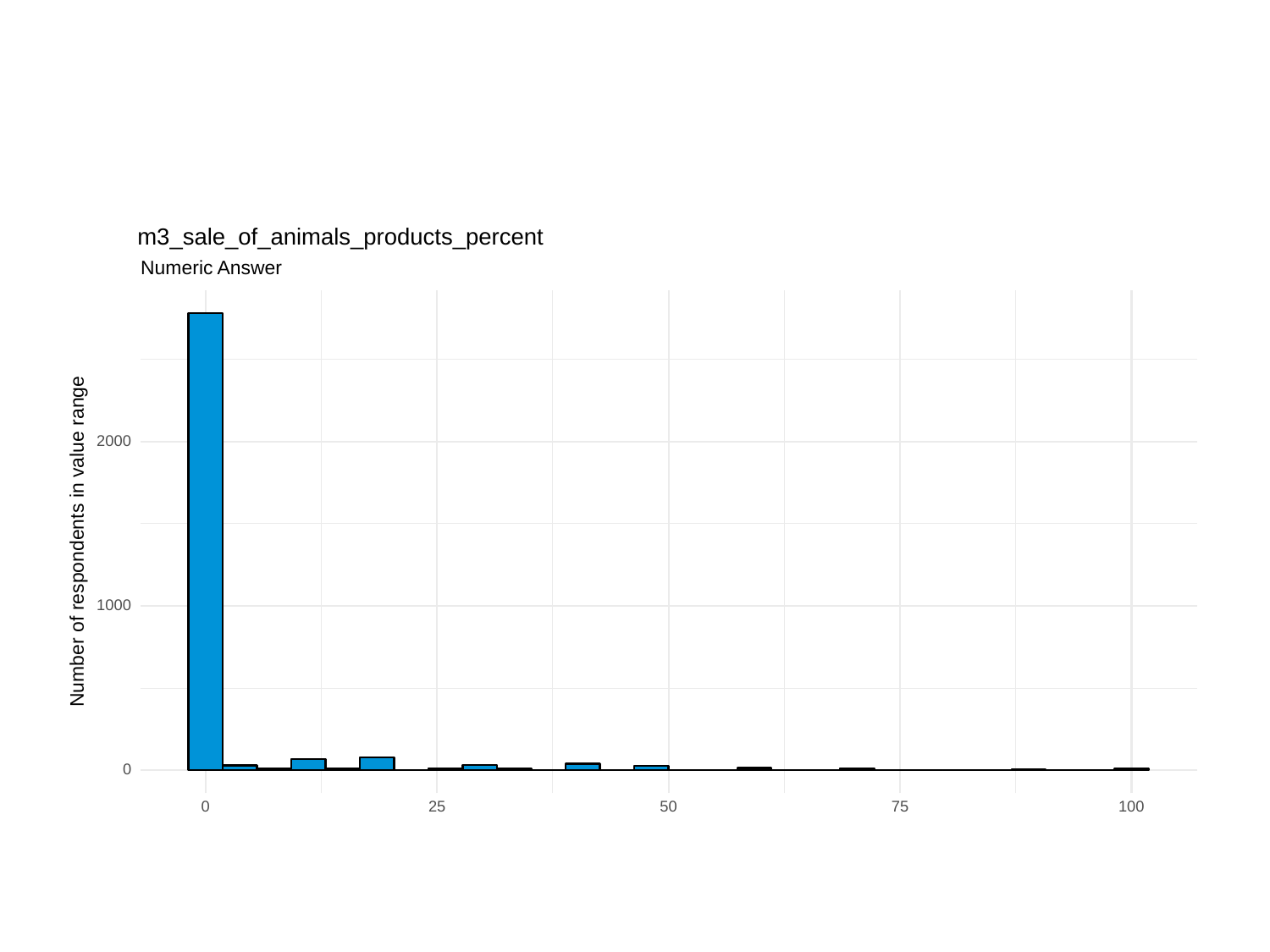

m3_sale_of_animals_products_percent
Numeric Answer

2000

Number of respondents in value range
1000

0

0
25
50
100
75